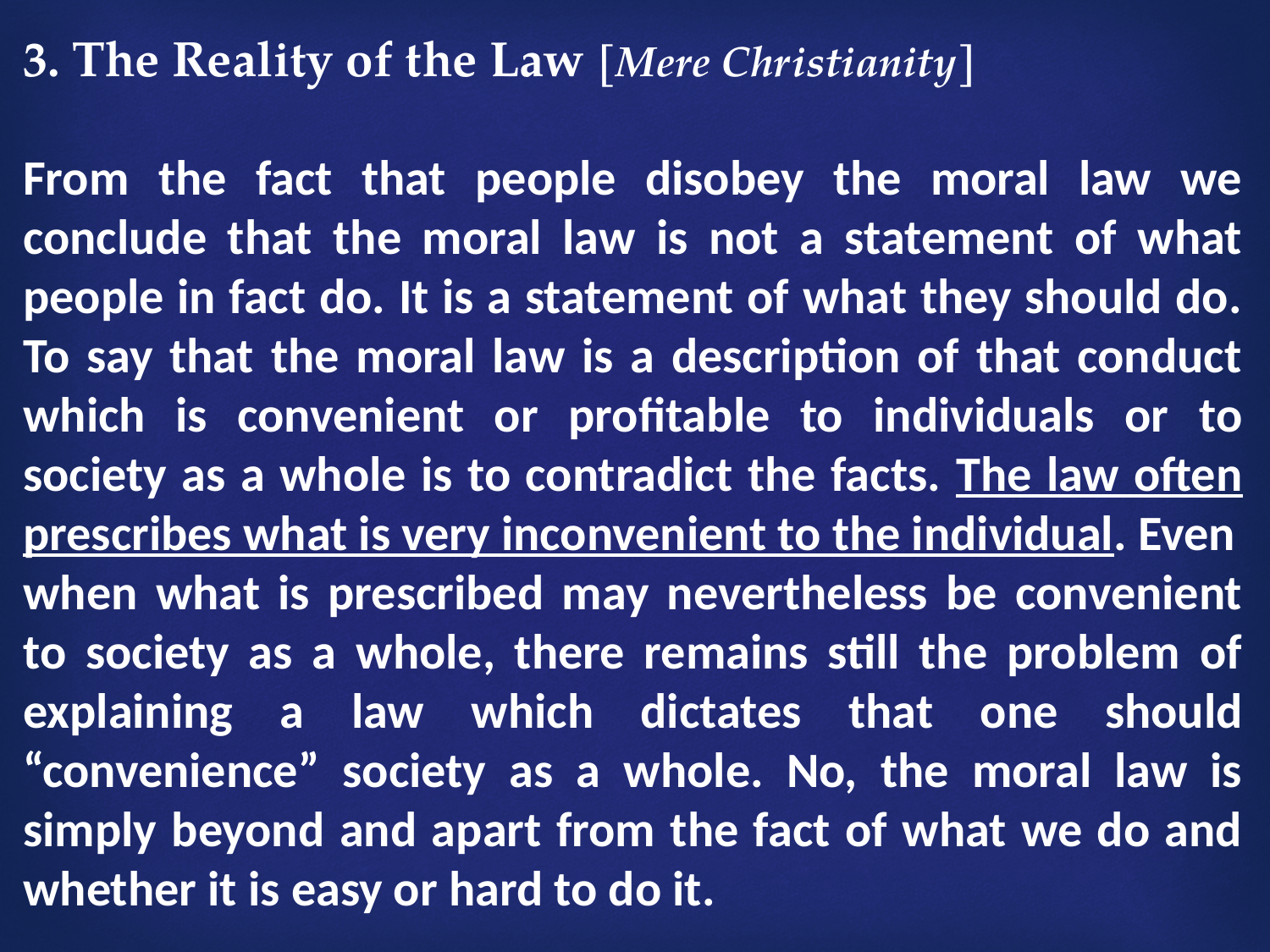

3. The Reality of the Law [Mere Christianity]

From the fact that people disobey the moral law we conclude that the moral law is not a statement of what people in fact do. It is a statement of what they should do. To say that the moral law is a description of that conduct which is convenient or profitable to individuals or to society as a whole is to contradict the facts. The law often prescribes what is very inconvenient to the individual. Even
when what is prescribed may nevertheless be convenient to society as a whole, there remains still the problem of explaining a law which dictates that one should “convenience” society as a whole. No, the moral law is simply beyond and apart from the fact of what we do and whether it is easy or hard to do it.